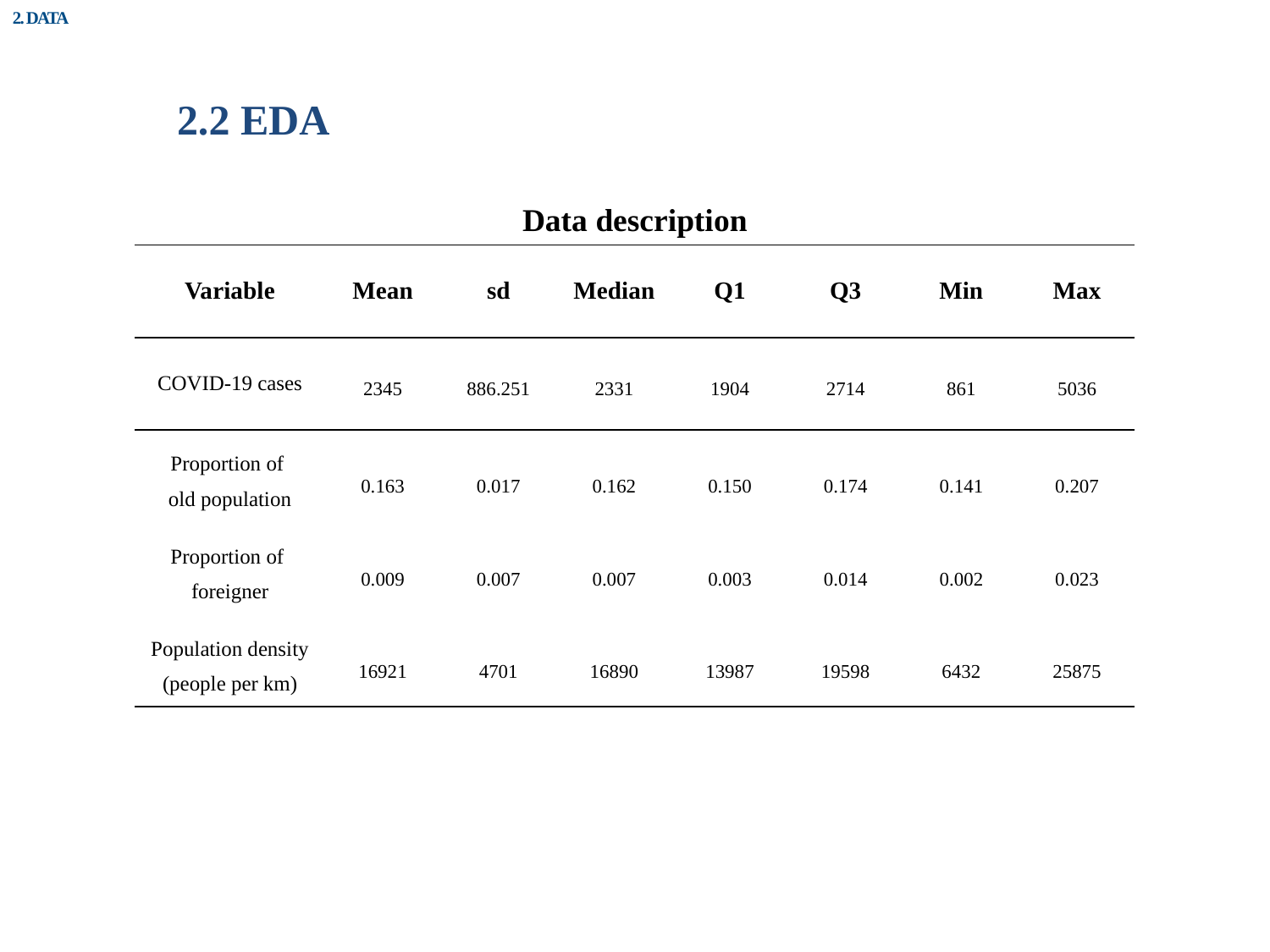

2. DATA
2.2 EDA
Data description
| Variable | Mean | sd | Median | Q1 | Q3 | Min | Max |
| --- | --- | --- | --- | --- | --- | --- | --- |
| COVID-19 cases | 2345 | 886.251 | 2331 | 1904 | 2714 | 861 | 5036 |
| Proportion of old population | 0.163 | 0.017 | 0.162 | 0.150 | 0.174 | 0.141 | 0.207 |
| Proportion of foreigner | 0.009 | 0.007 | 0.007 | 0.003 | 0.014 | 0.002 | 0.023 |
| Population density (people per km) | 16921 | 4701 | 16890 | 13987 | 19598 | 6432 | 25875 |